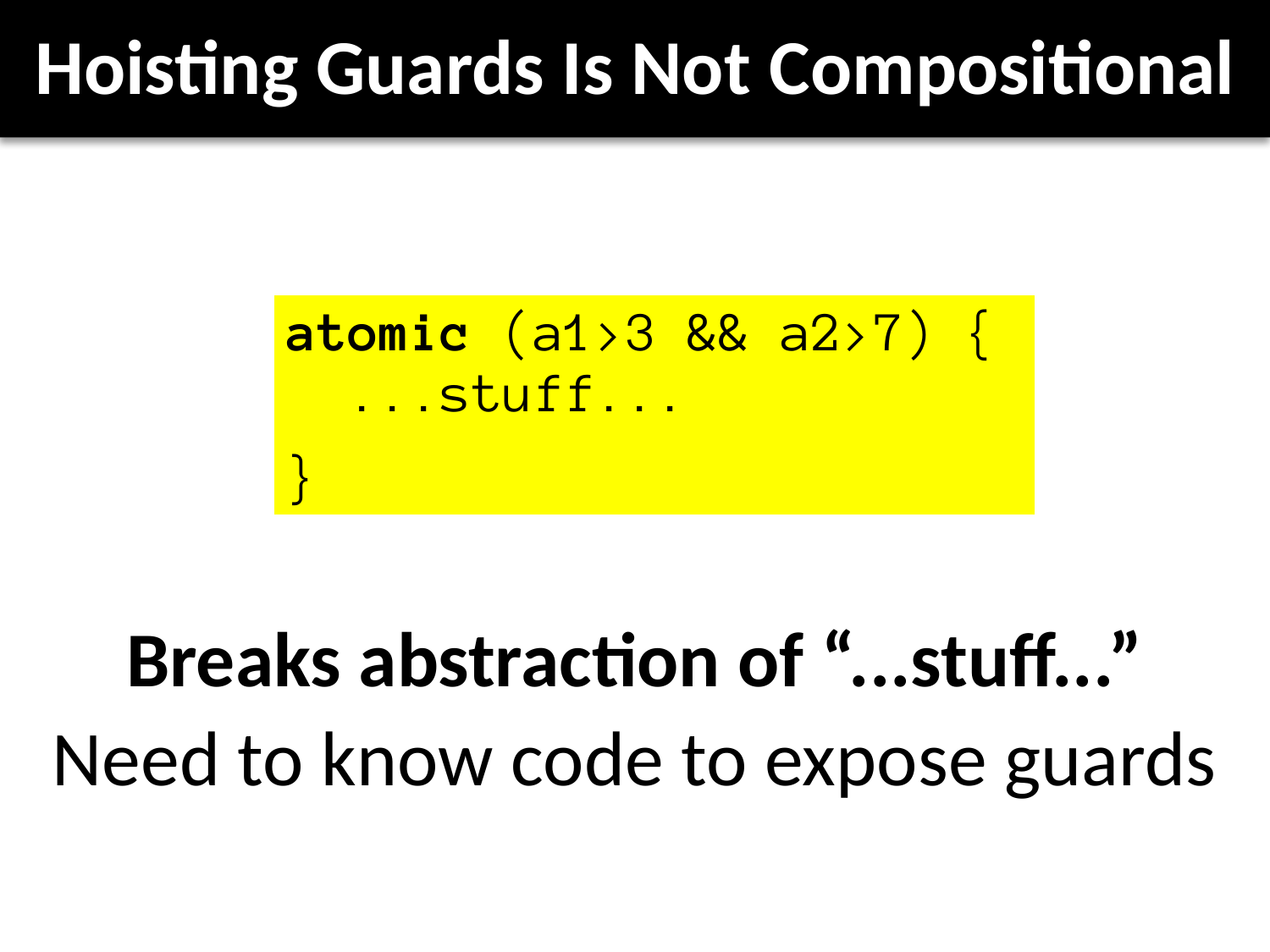

# Hoisting Guards Is Not Compositional
atomic (a1>3 && a2>7) {   ...stuff...
}
Breaks abstraction of “...stuff...”
Need to know code to expose guards